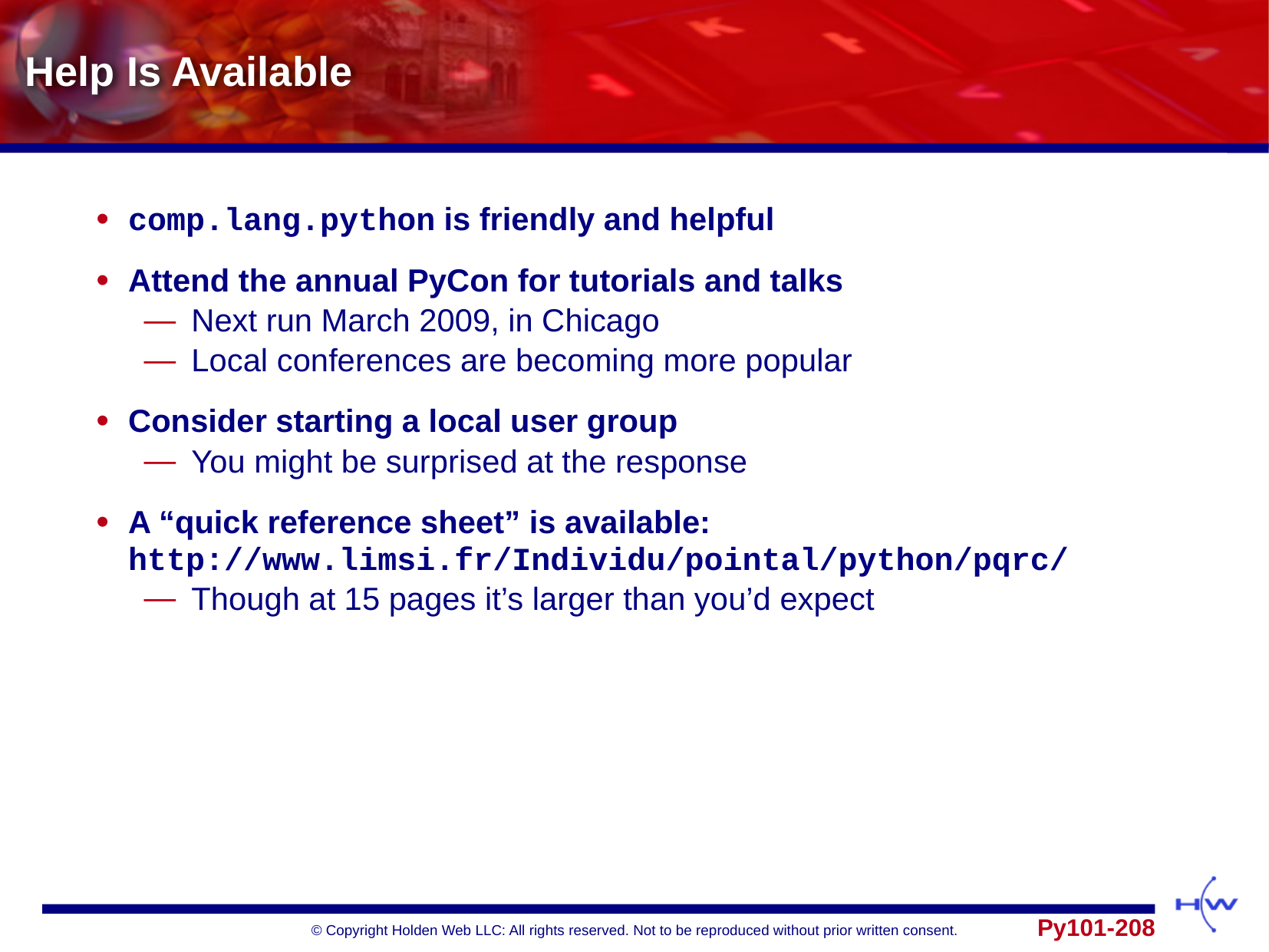

# Help Is Available
comp.lang.python is friendly and helpful
Attend the annual PyCon for tutorials and talks
Next run March 2009, in Chicago
Local conferences are becoming more popular
Consider starting a local user group
You might be surprised at the response
A “quick reference sheet” is available:
http://www.limsi.fr/Individu/pointal/python/pqrc/
Though at 15 pages it’s larger than you’d expect